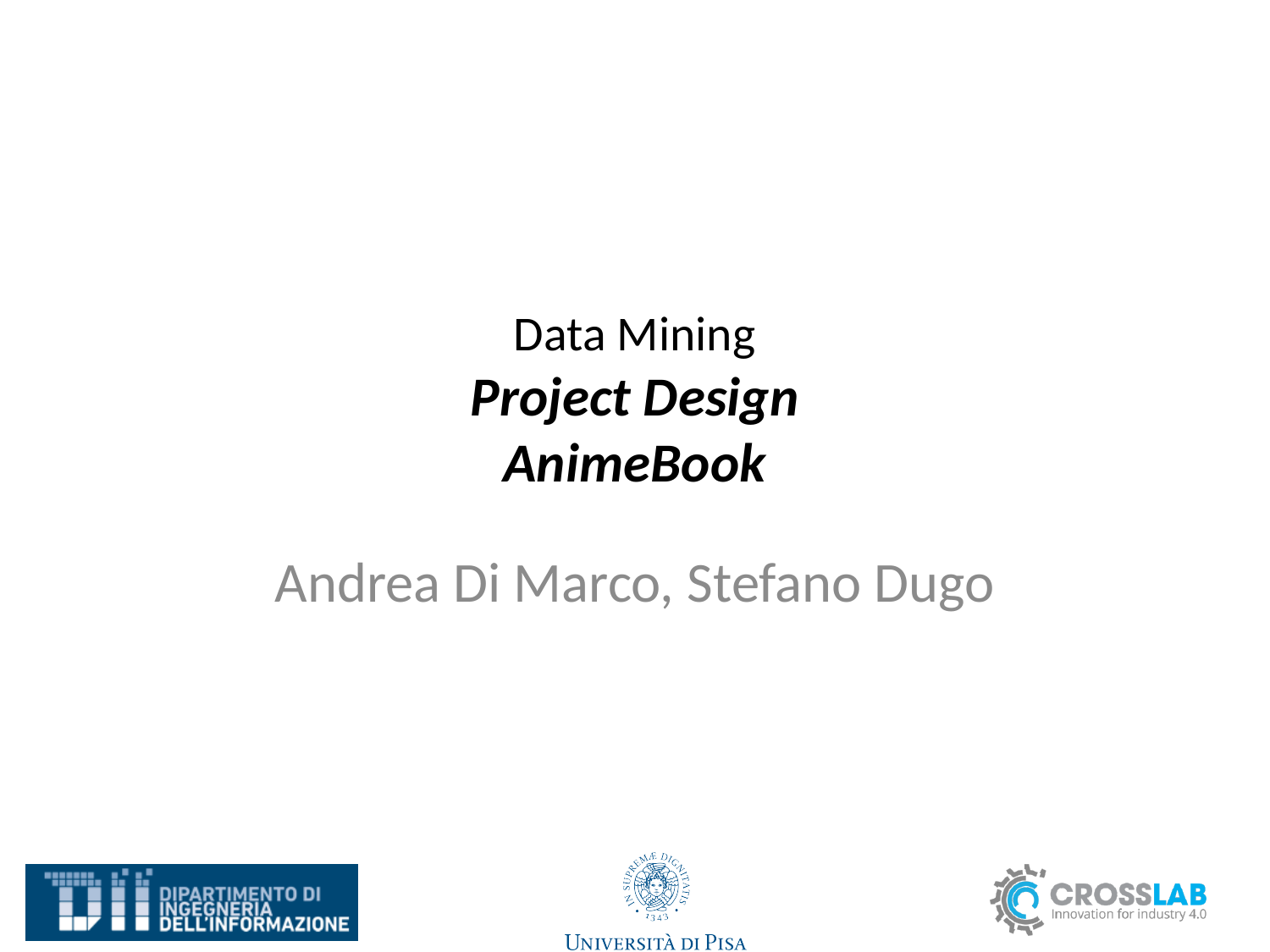

# Data Mining Project Design AnimeBook
Andrea Di Marco, Stefano Dugo